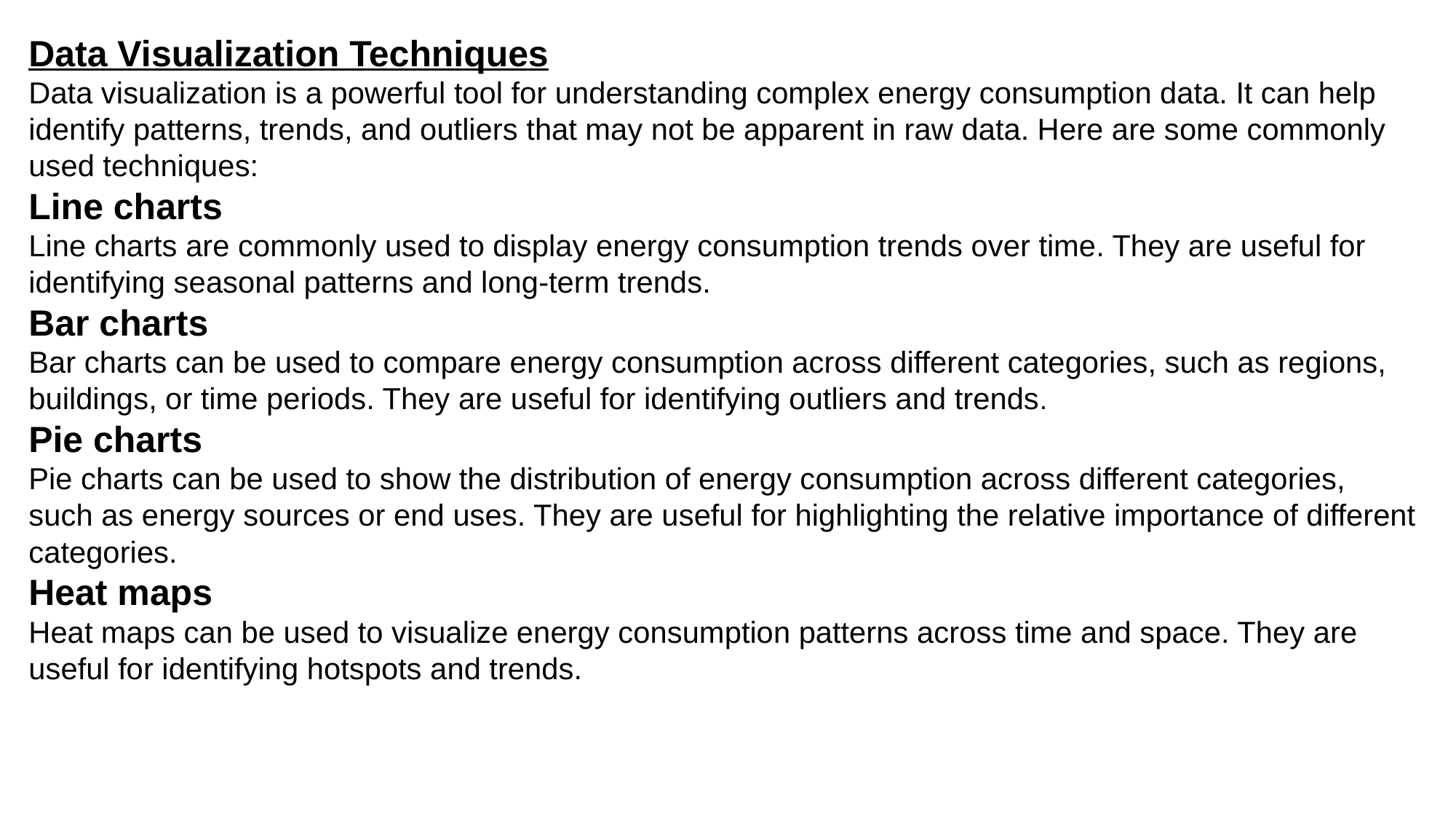

Data Visualization Techniques
Data visualization is a powerful tool for understanding complex energy consumption data. It can help identify patterns, trends, and outliers that may not be apparent in raw data. Here are some commonly used techniques:
Line charts
Line charts are commonly used to display energy consumption trends over time. They are useful for identifying seasonal patterns and long-term trends.
Bar charts
Bar charts can be used to compare energy consumption across different categories, such as regions, buildings, or time periods. They are useful for identifying outliers and trends.
Pie charts
Pie charts can be used to show the distribution of energy consumption across different categories, such as energy sources or end uses. They are useful for highlighting the relative importance of different categories.
Heat maps
Heat maps can be used to visualize energy consumption patterns across time and space. They are useful for identifying hotspots and trends.